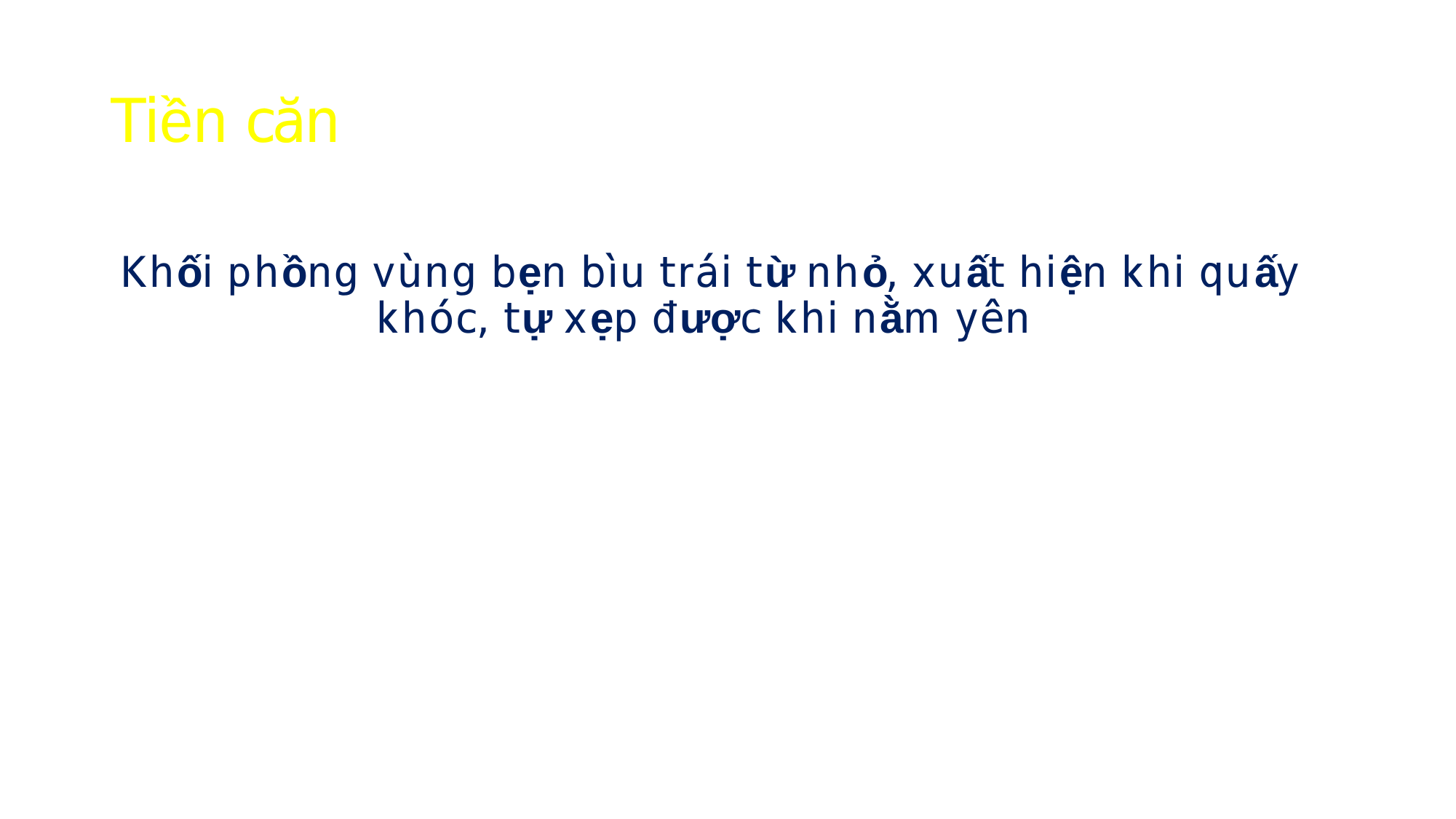

# Tiền căn
Khối phồng vùng bẹn bìu trái từ nhỏ, xuất hiện khi quấy khóc, tự xẹp được khi nằm yên